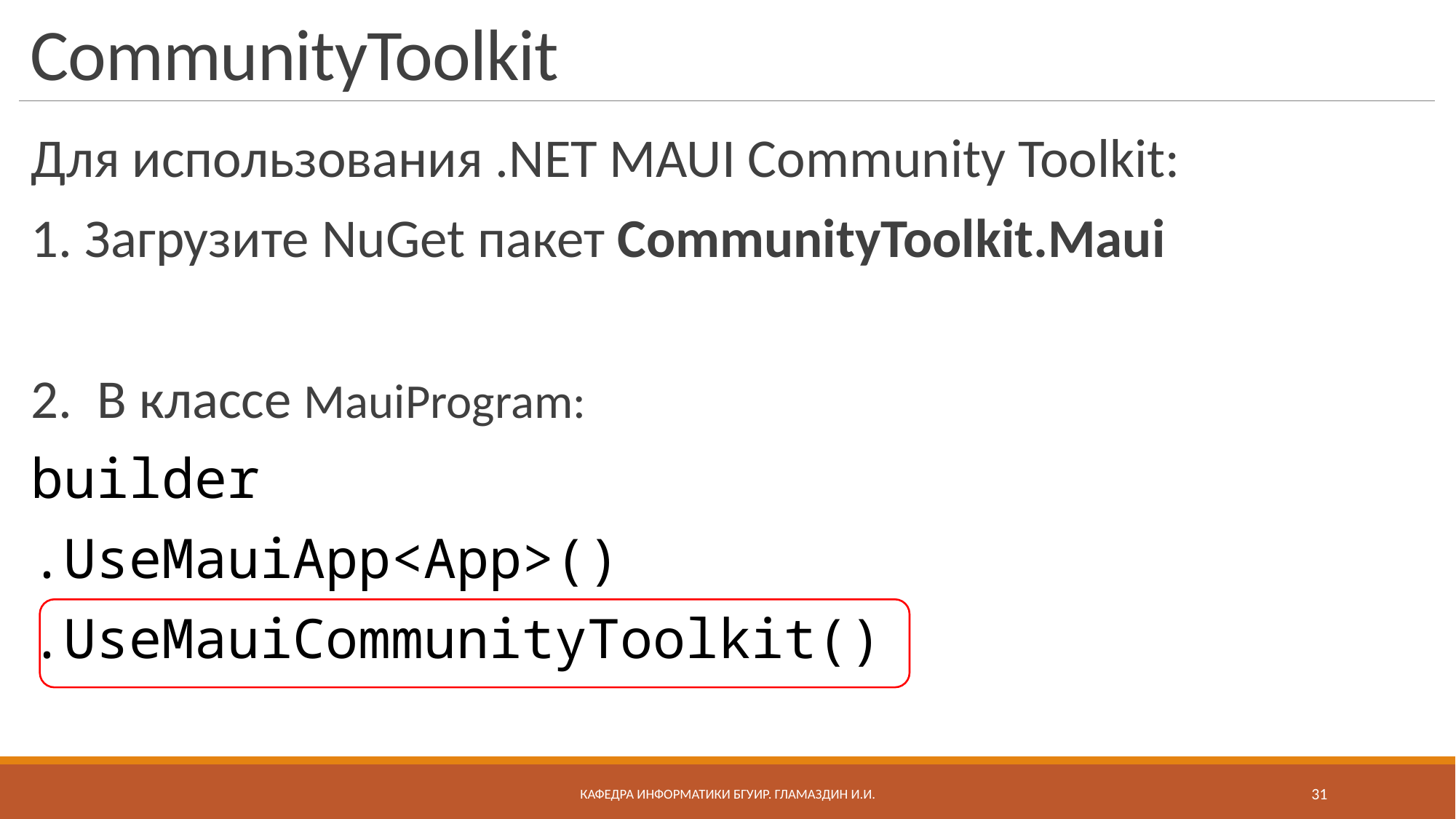

# CommunityToolkit
Для использования .NET MAUI Community Toolkit:
1. Загрузите NuGet пакет CommunityToolkit.Maui

2.  В классе MauiProgram:
builder
.UseMauiApp<App>()
.UseMauiCommunityToolkit()

Кафедра информатики бгуир. Гламаздин И.и.
31